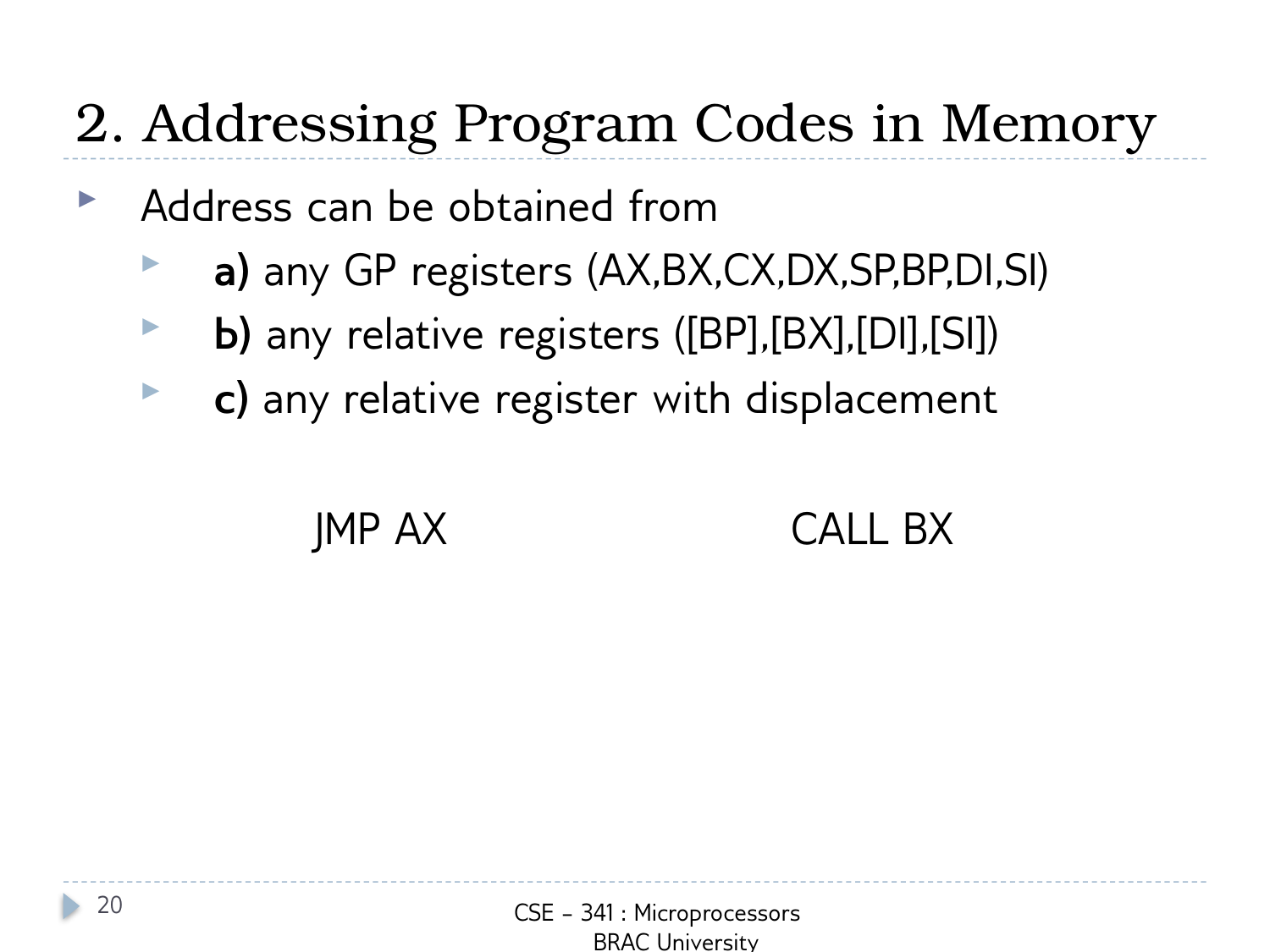

# 2. Addressing Program Codes in Memory
Address can be obtained from
a) any GP registers (AX,BX,CX,DX,SP,BP,DI,SI)
b) any relative registers ([BP],[BX],[DI],[SI])
c) any relative register with displacement

JMP AX                         CALL BX

20
CSE – 341 : Microprocessors
    BRAC University